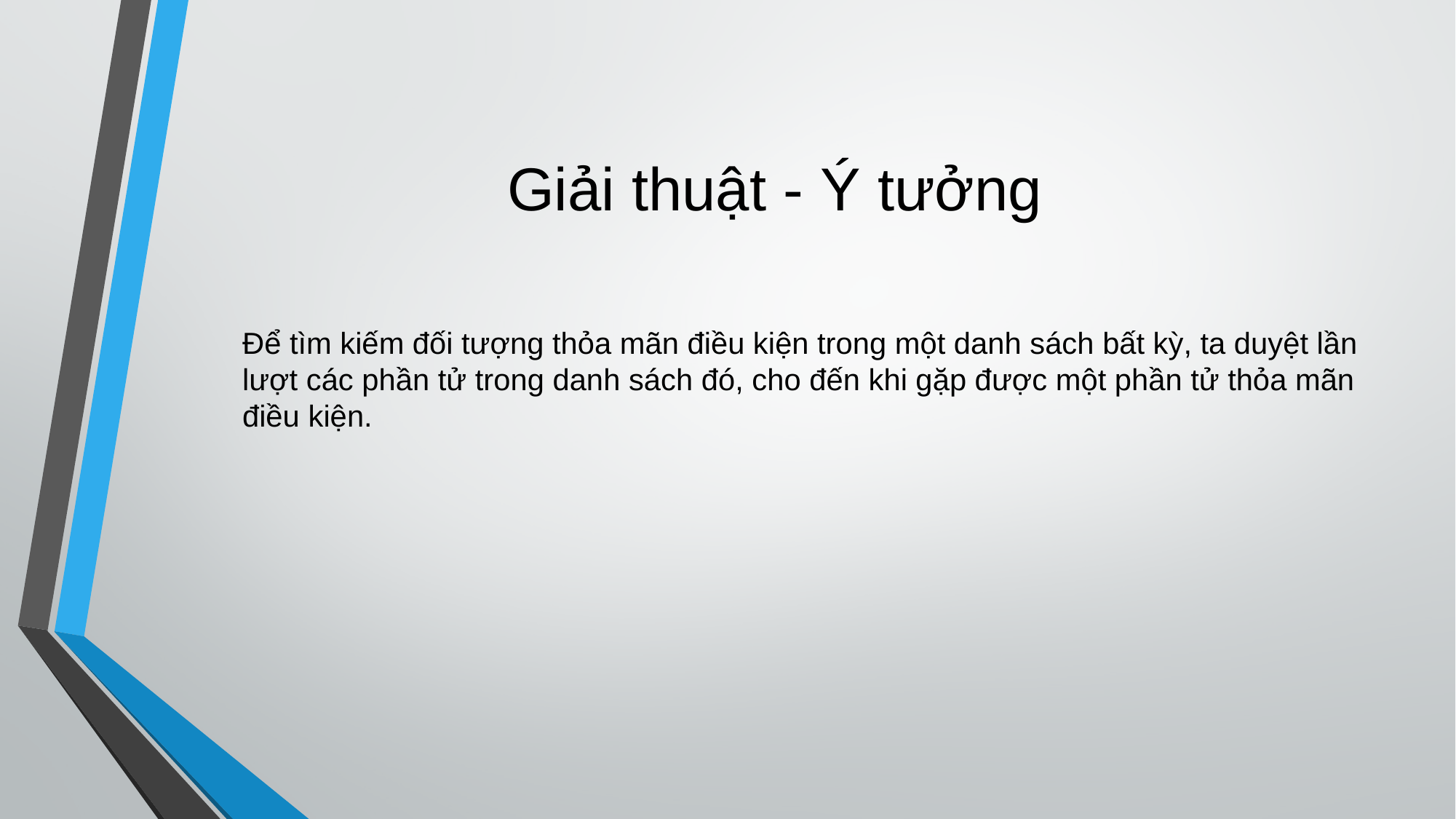

Giải thuật - Ý tưởng
Để tìm kiếm đối tượng thỏa mãn điều kiện trong một danh sách bất kỳ, ta duyệt lần lượt các phần tử trong danh sách đó, cho đến khi gặp được một phần tử thỏa mãn điều kiện.